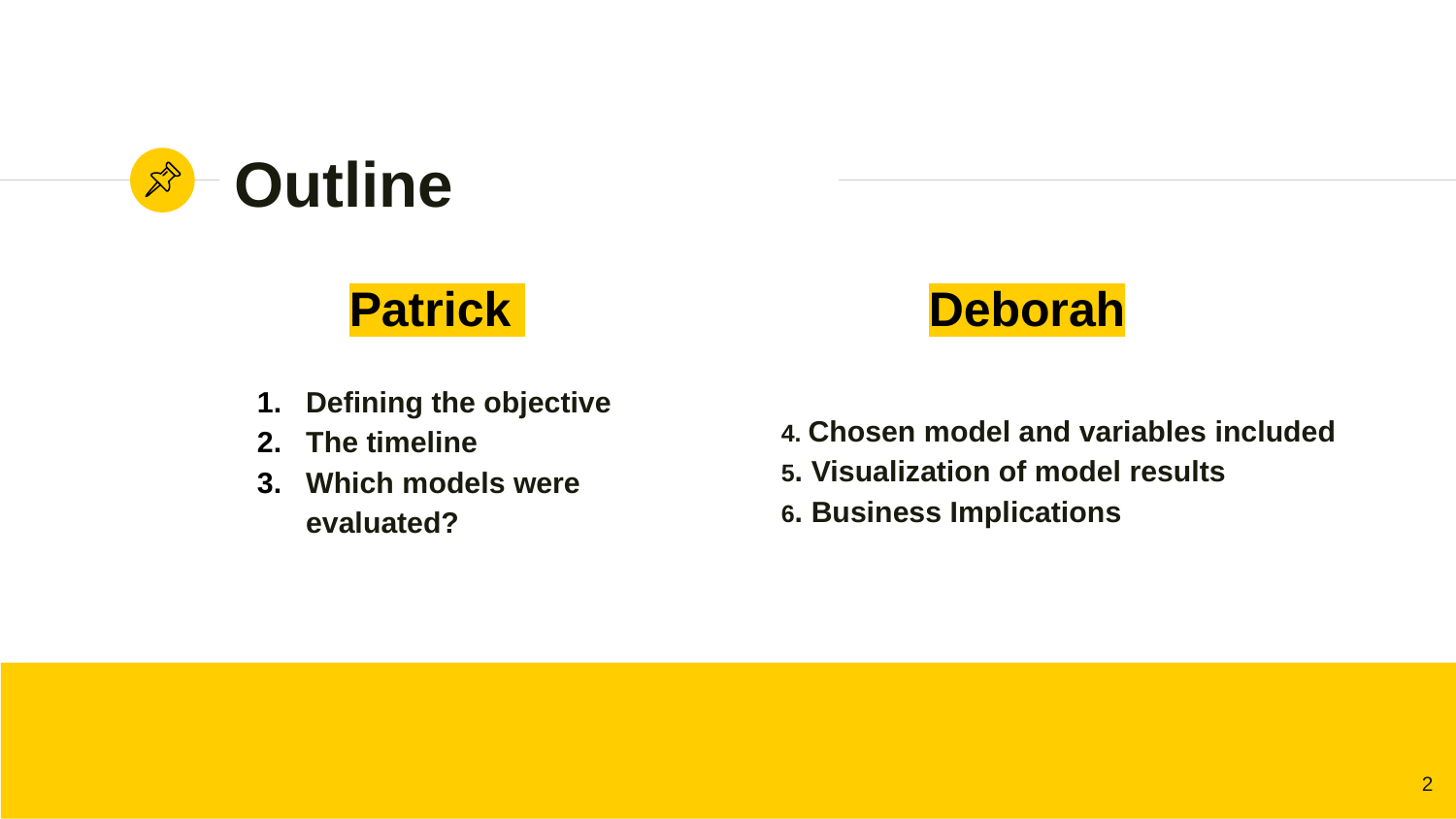

# Outline

Patrick

Defining the objective​
The timeline​
Which models were evaluated?

Deborah

4. Chosen model and variables included​
5. Visualization of model results​
6. Business Implications

2